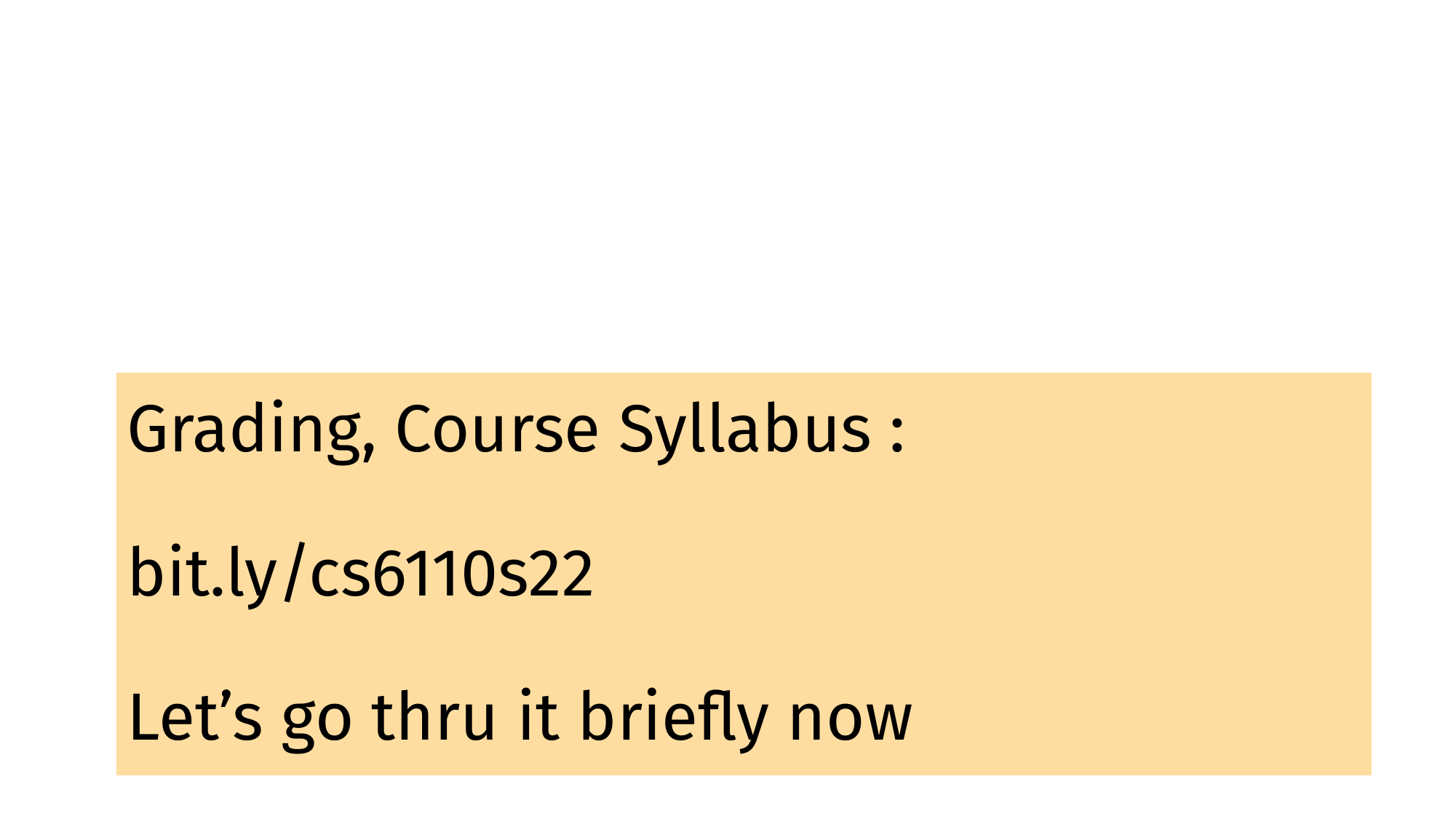

# Grading, Course Syllabus : bit.ly/cs6110s22 Let’s go thru it briefly now